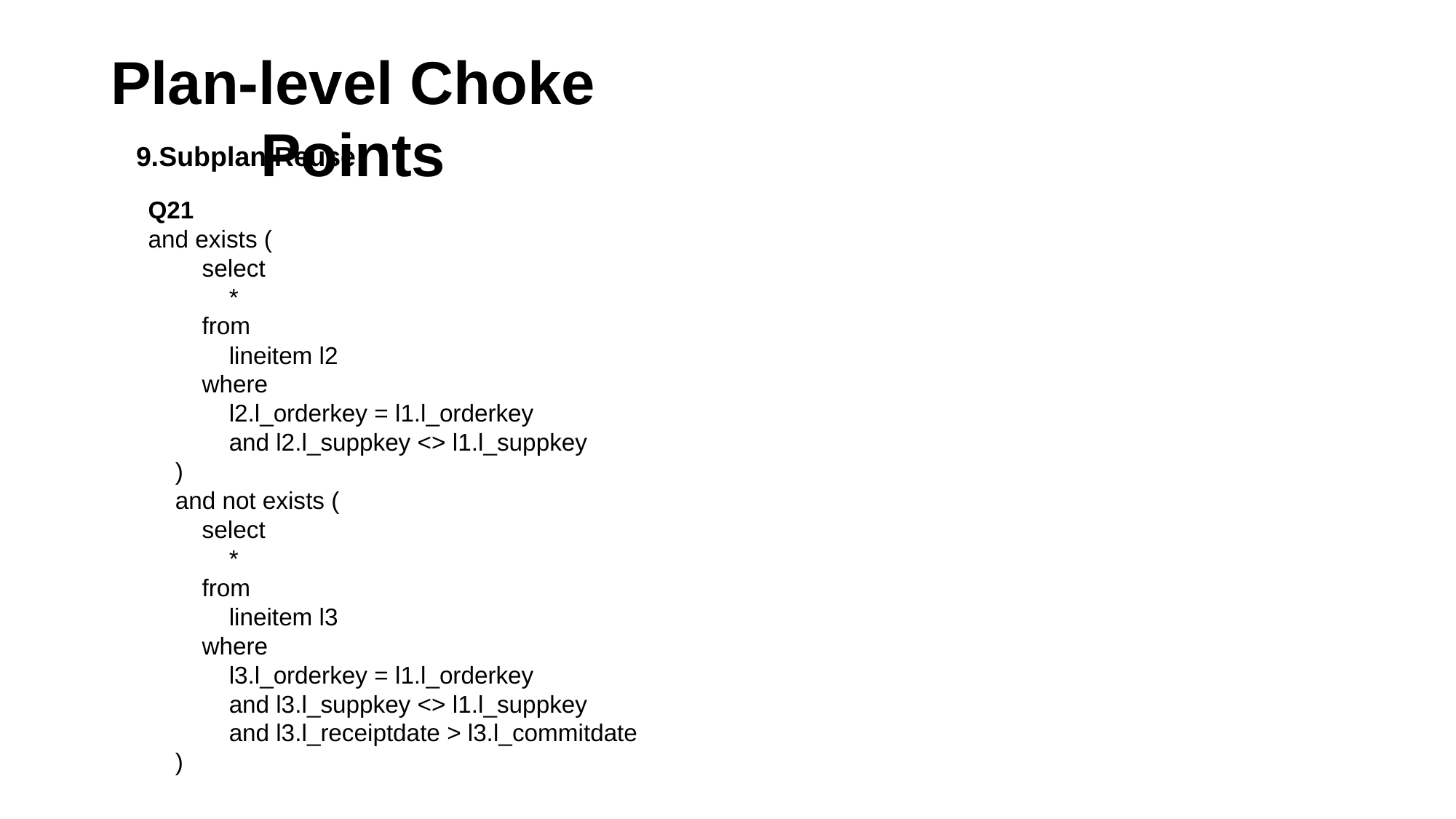

Plan-level Choke Points
9.Subplan Reuse
Q21
and exists (
        select
            *
        from
            lineitem l2
        where
            l2.l_orderkey = l1.l_orderkey
            and l2.l_suppkey <> l1.l_suppkey
    )
    and not exists (
        select
            *
        from
            lineitem l3
        where
            l3.l_orderkey = l1.l_orderkey
            and l3.l_suppkey <> l1.l_suppkey
            and l3.l_receiptdate > l3.l_commitdate
    )